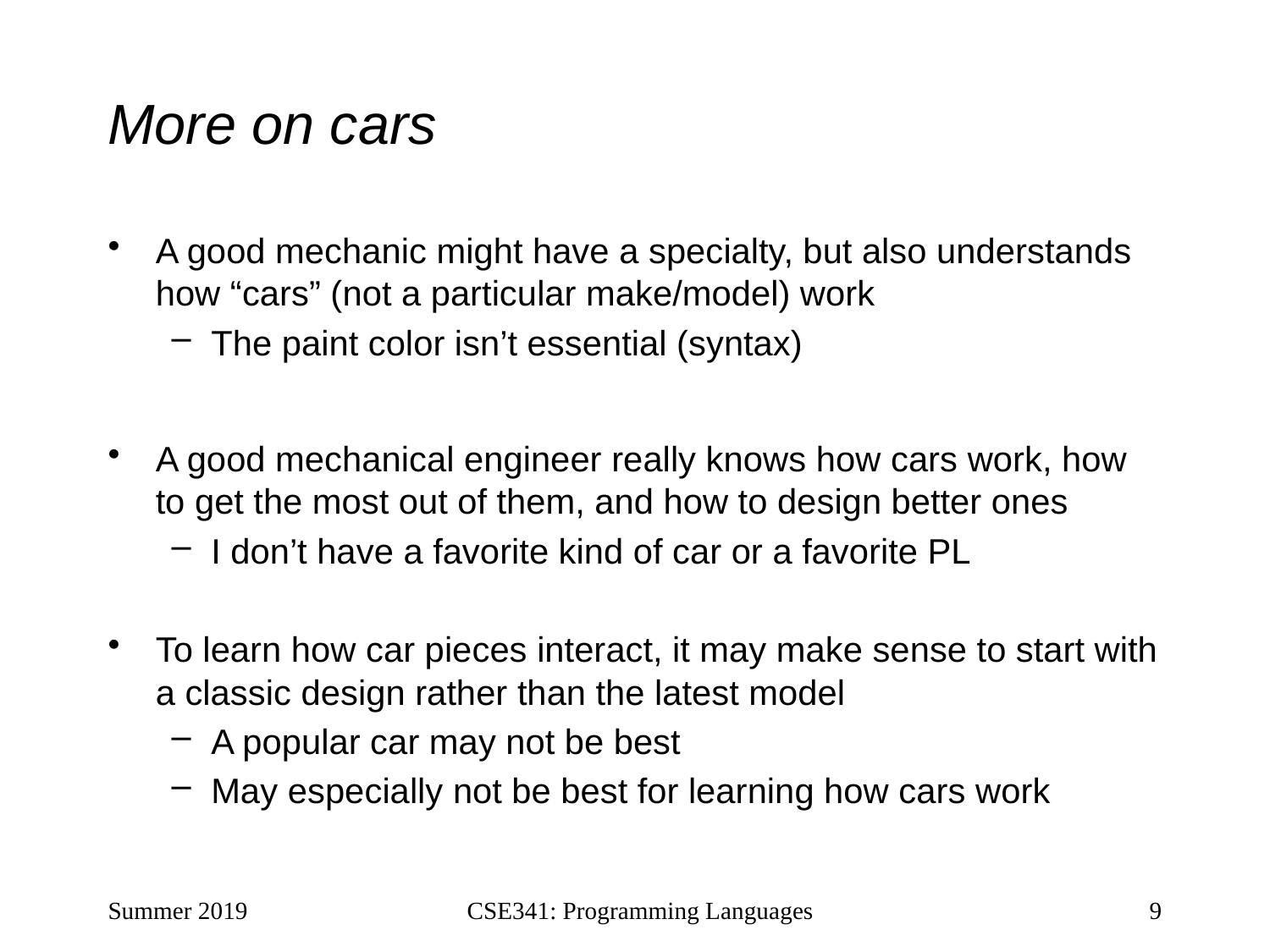

# More on cars
A good mechanic might have a specialty, but also understands how “cars” (not a particular make/model) work
The paint color isn’t essential (syntax)

A good mechanical engineer really knows how cars work, how to get the most out of them, and how to design better ones
I don’t have a favorite kind of car or a favorite PL

To learn how car pieces interact, it may make sense to start with a classic design rather than the latest model
A popular car may not be best
May especially not be best for learning how cars work

Summer 2019
CSE341: Programming Languages
9